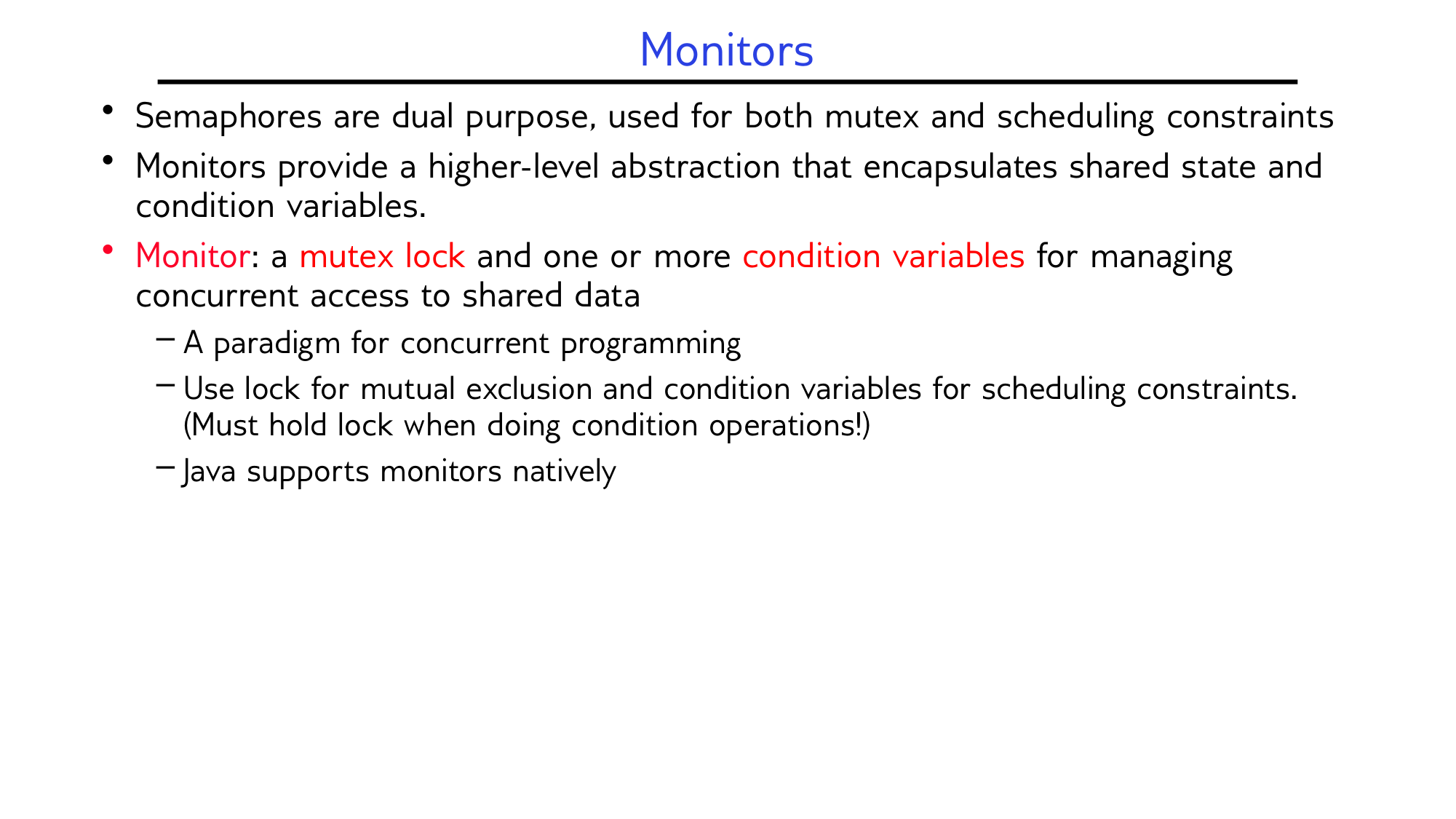

# Monitors
Semaphores are dual purpose, used for both mutex and scheduling constraints
Monitors provide a higher-level abstraction that encapsulates shared state and condition variables.
Monitor: a mutex lock and one or more condition variables for managing concurrent access to shared data
A paradigm for concurrent programming
Use lock for mutual exclusion and condition variables for scheduling constraints. (Must hold lock when doing condition operations!)
Java supports monitors natively